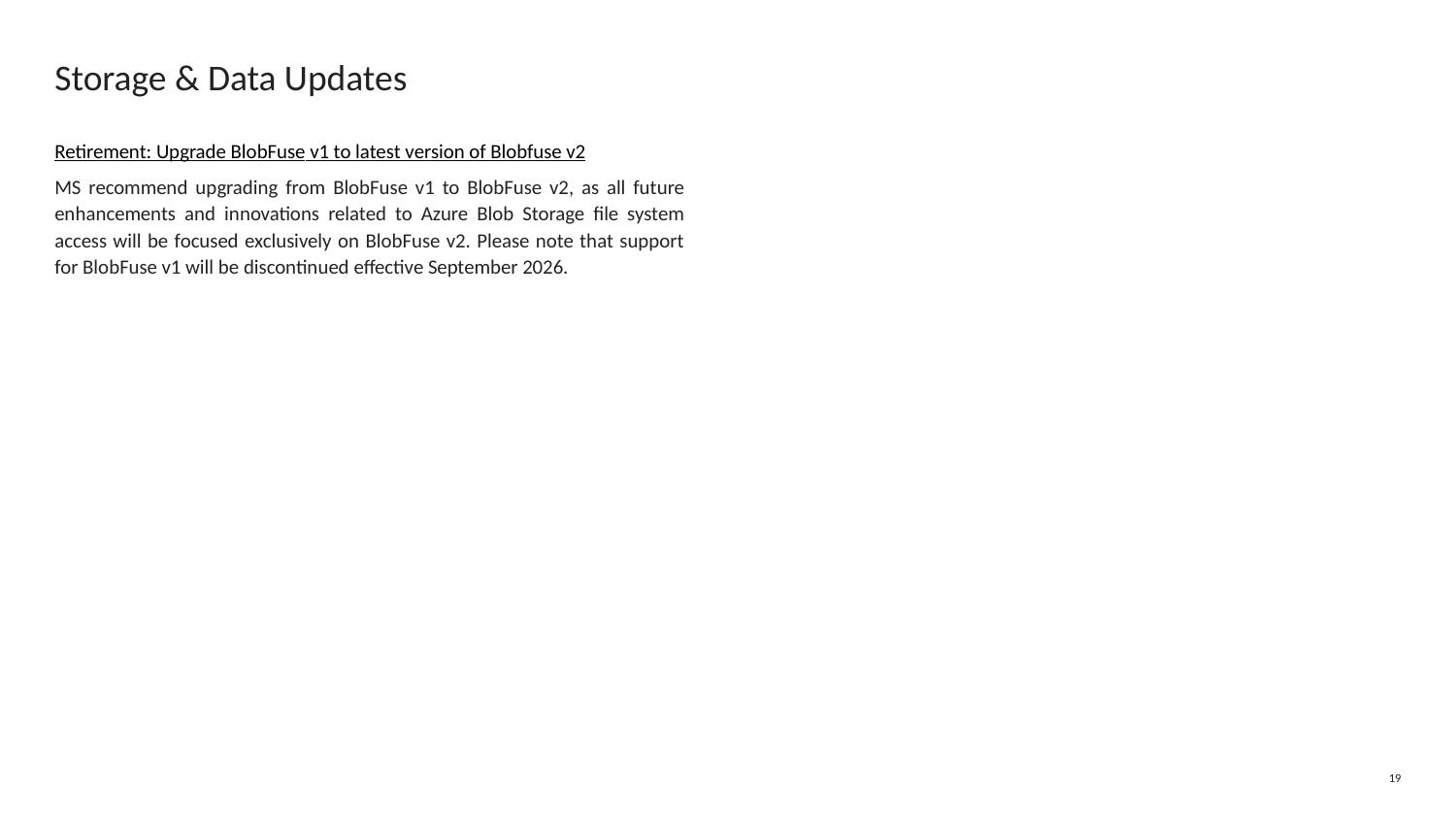

# Storage & Data Updates
Retirement: Upgrade BlobFuse v1 to latest version of Blobfuse v2
MS recommend upgrading from BlobFuse v1 to BlobFuse v2, as all future enhancements and innovations related to Azure Blob Storage file system access will be focused exclusively on BlobFuse v2. Please note that support for BlobFuse v1 will be discontinued effective September 2026.